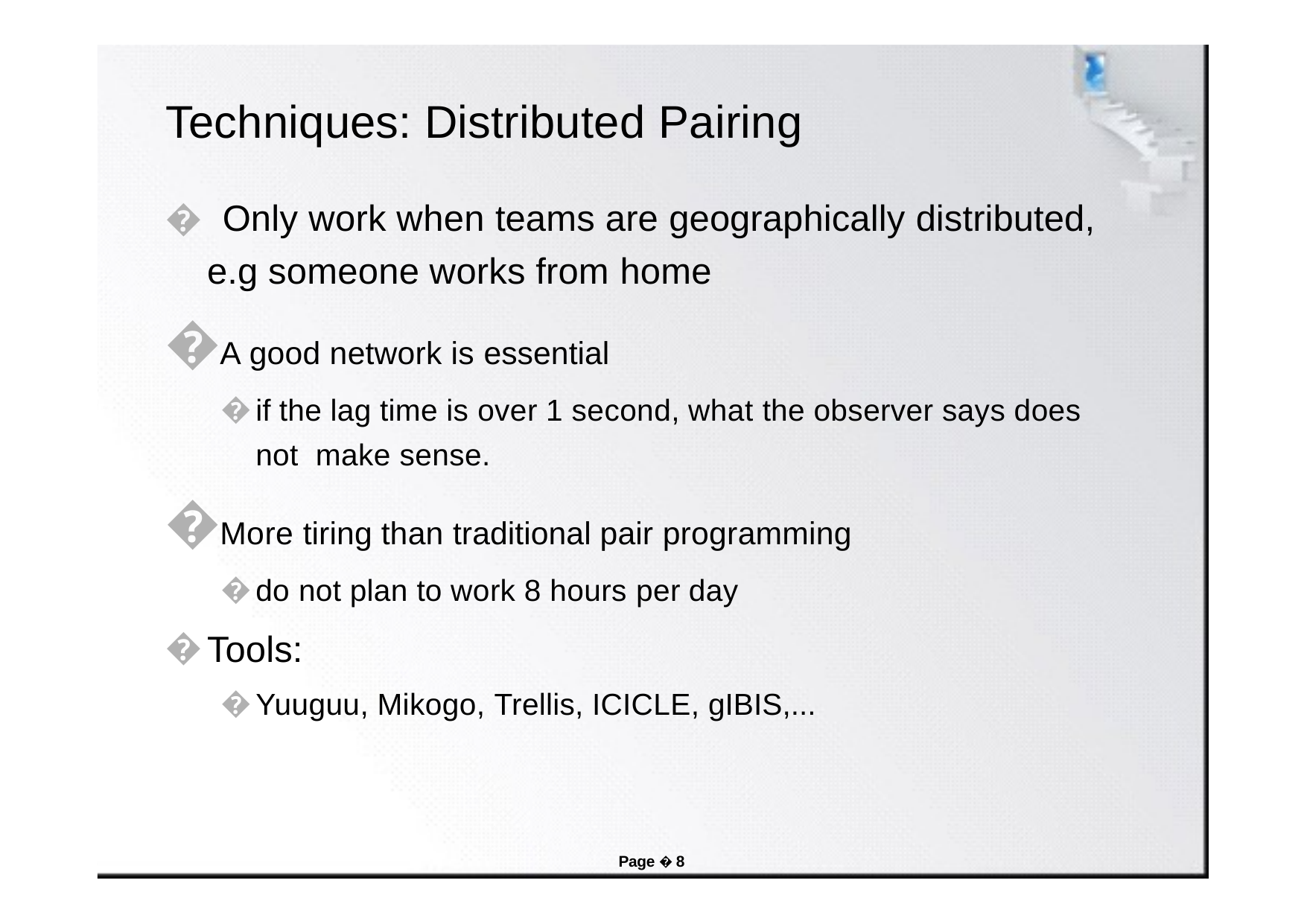

# Techniques: Distributed Pairing
� Only work when teams are geographically distributed,
e.g someone works from home
A good network is essential
if the lag time is over 1 second, what the observer says does not  make sense.
More tiring than traditional pair programming
do not plan to work 8 hours per day
Tools:
Yuuguu, Mikogo, Trellis, ICICLE, gIBIS,...
Page � 8